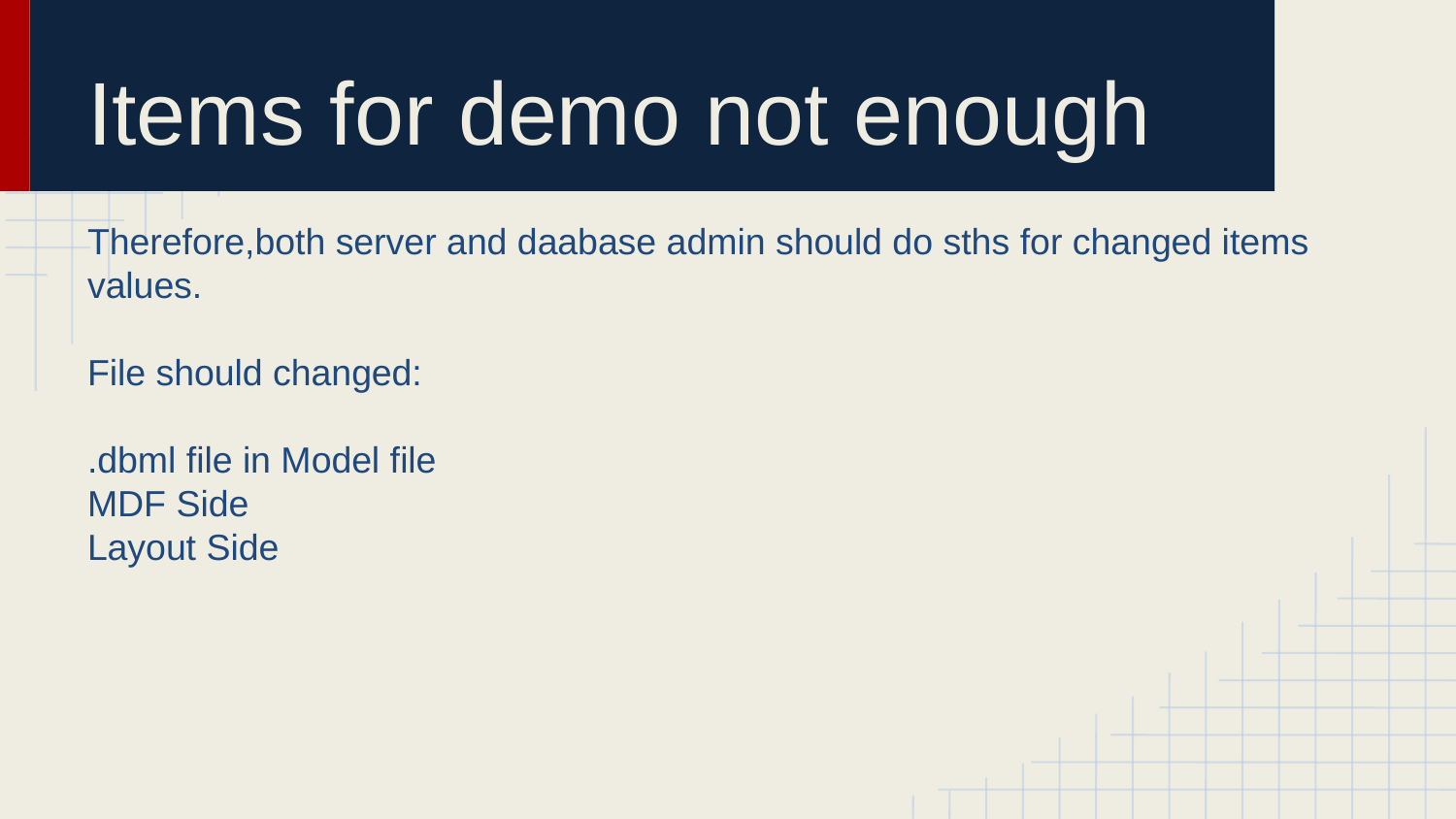

# Items for demo not enough
Therefore,both server and daabase admin should do sths for changed items values.

File should changed:
.dbml file in Model file
MDF Side
Layout Side